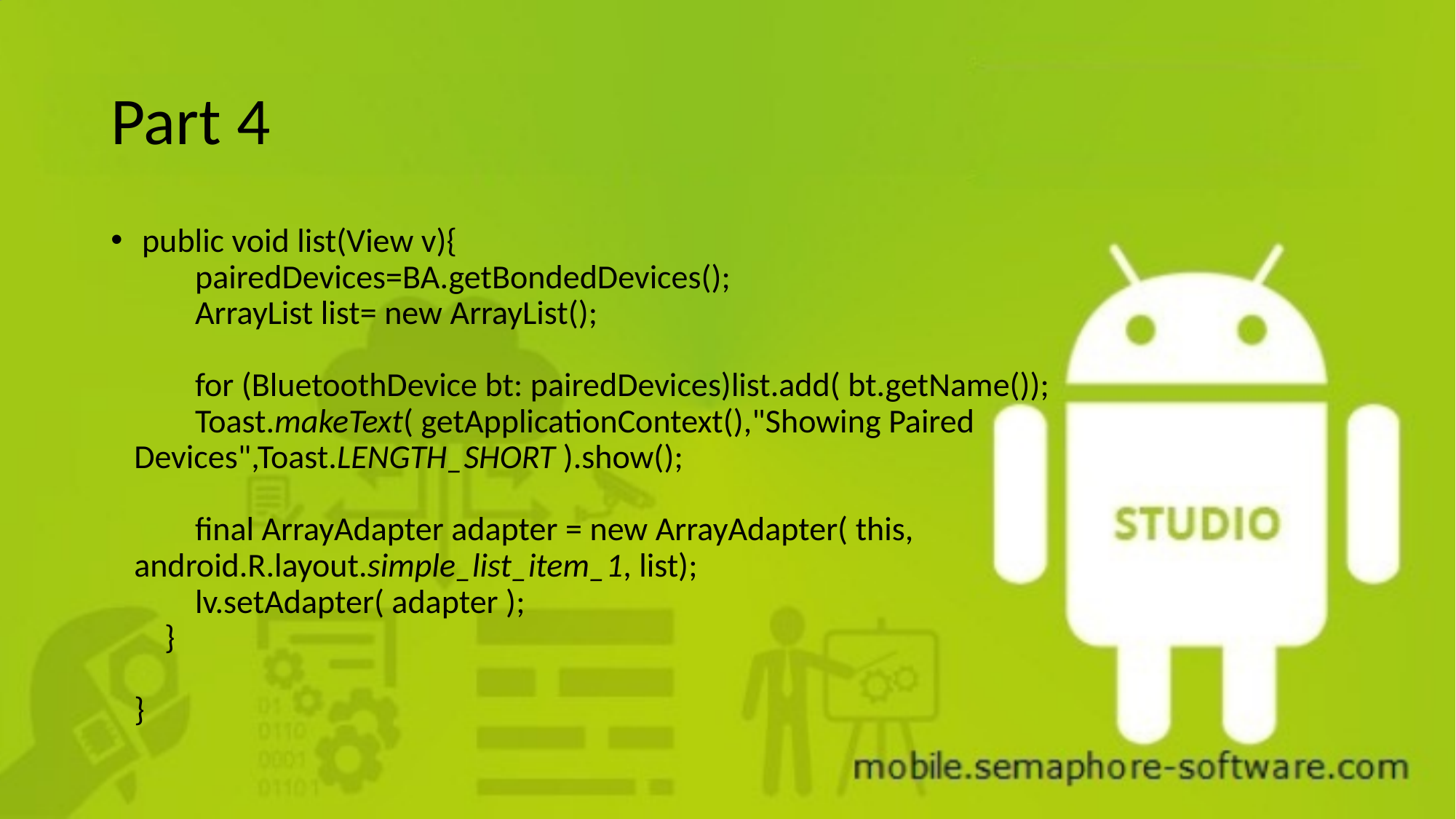

# Part 4
 public void list(View v){
        pairedDevices=BA.getBondedDevices();
        ArrayList list= new ArrayList();
        for (BluetoothDevice bt: pairedDevices)list.add( bt.getName());
        Toast.makeText( getApplicationContext(),"Showing Paired Devices",Toast.LENGTH_SHORT ).show();
        final ArrayAdapter adapter = new ArrayAdapter( this, android.R.layout.simple_list_item_1, list);
        lv.setAdapter( adapter );
    }
}